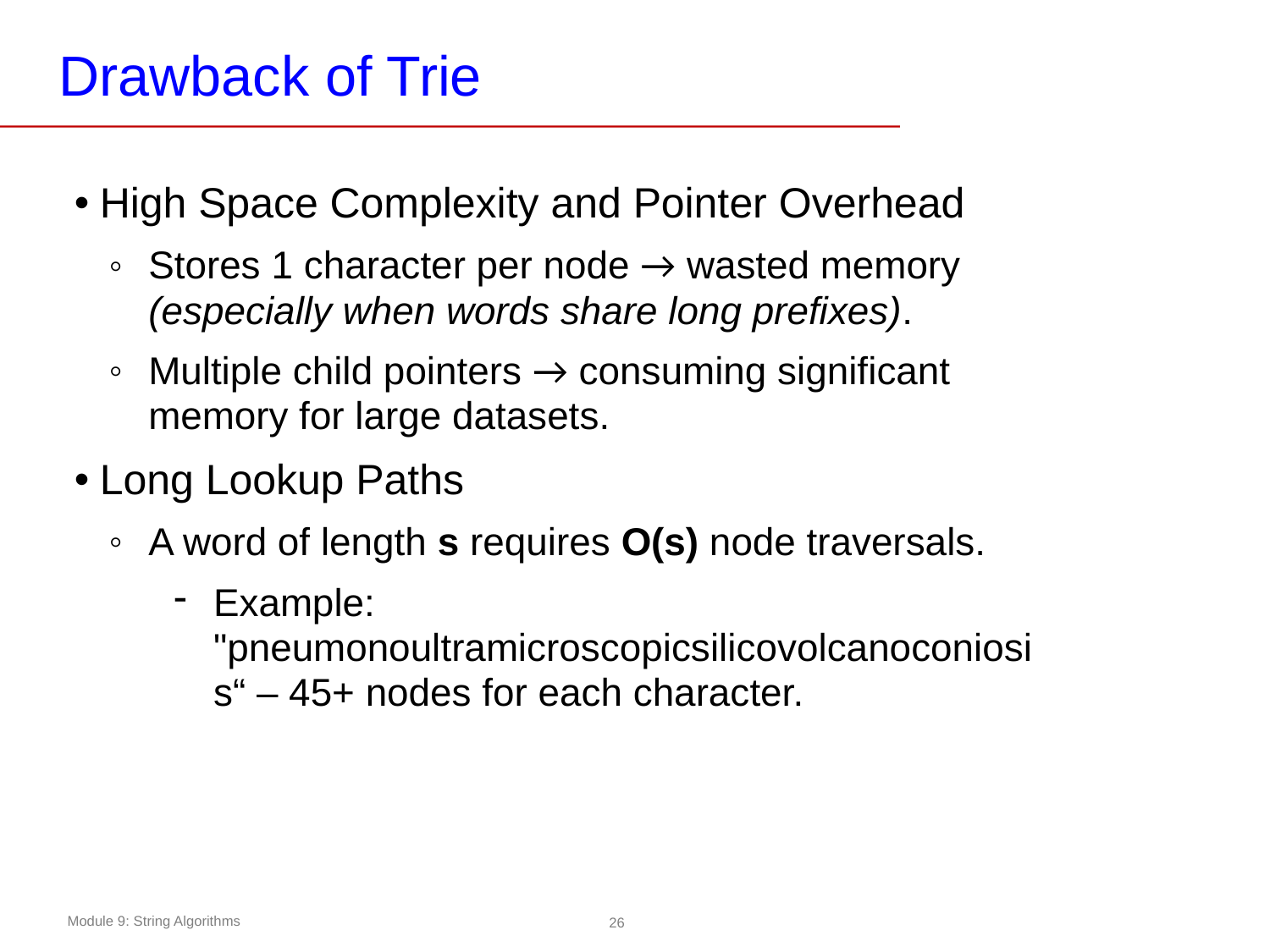

# Drawback of Trie
High Space Complexity and Pointer Overhead
Stores 1 character per node → wasted memory (especially when words share long prefixes).
Multiple child pointers → consuming significant memory for large datasets.
Long Lookup Paths
A word of length s requires O(s) node traversals.
Example: "pneumonoultramicroscopicsilicovolcanoconiosis“ – 45+ nodes for each character.